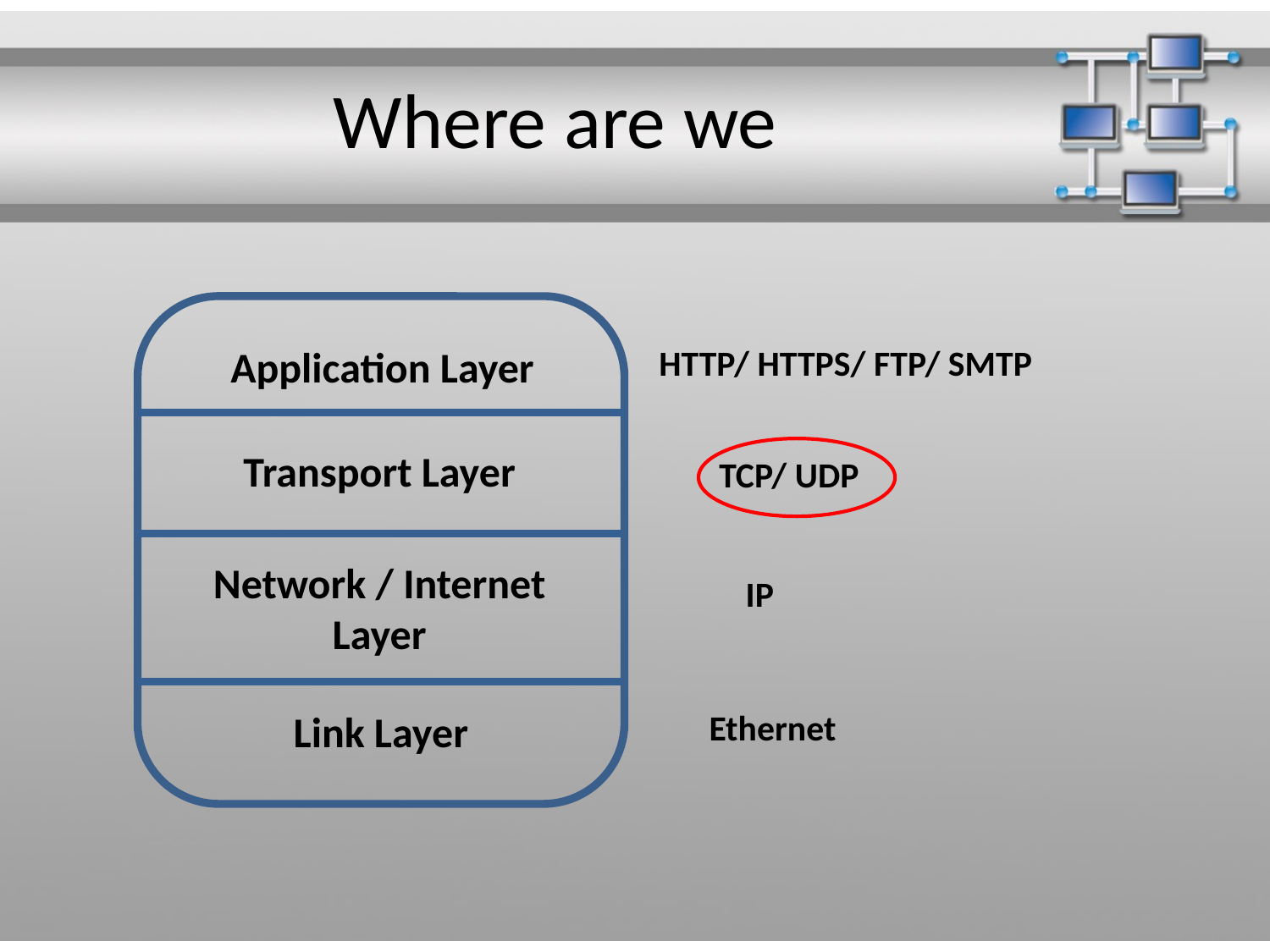

# Where are we

Application Layer
HTTP/ HTTPS/ FTP/ SMTP
Transport Layer

TCP/ UDP
Network / Internet Layer
IP
Link Layer
Ethernet